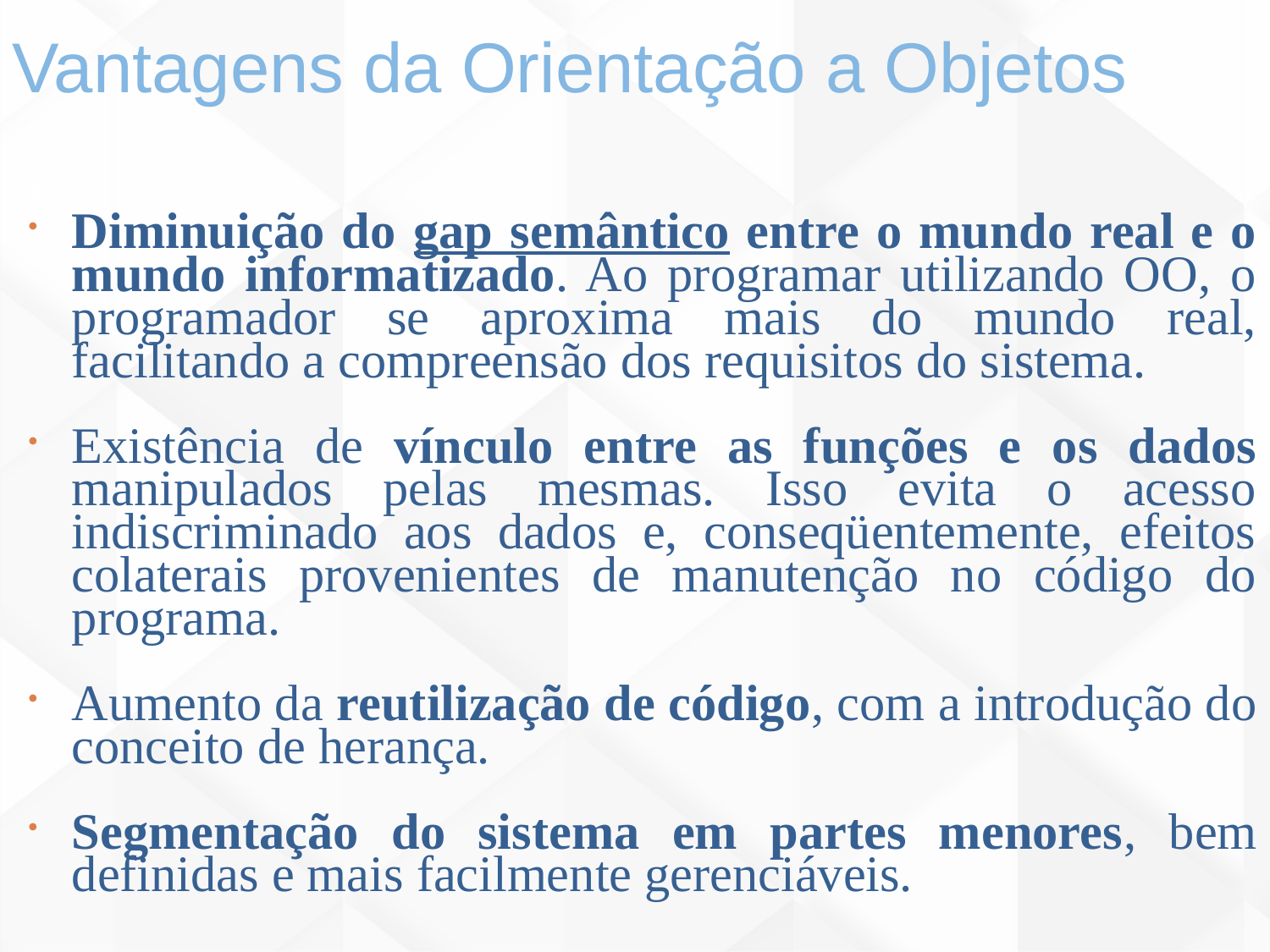

Vantagens da Orientação a Objetos
8
Diminuição do gap semântico entre o mundo real e o mundo informatizado. Ao programar utilizando OO, o programador se aproxima mais do mundo real, facilitando a compreensão dos requisitos do sistema.

Existência de vínculo entre as funções e os dados manipulados pelas mesmas. Isso evita o acesso indiscriminado aos dados e, conseqüentemente, efeitos colaterais provenientes de manutenção no código do programa.

Aumento da reutilização de código, com a introdução do conceito de herança.

Segmentação do sistema em partes menores, bem definidas e mais facilmente gerenciáveis.